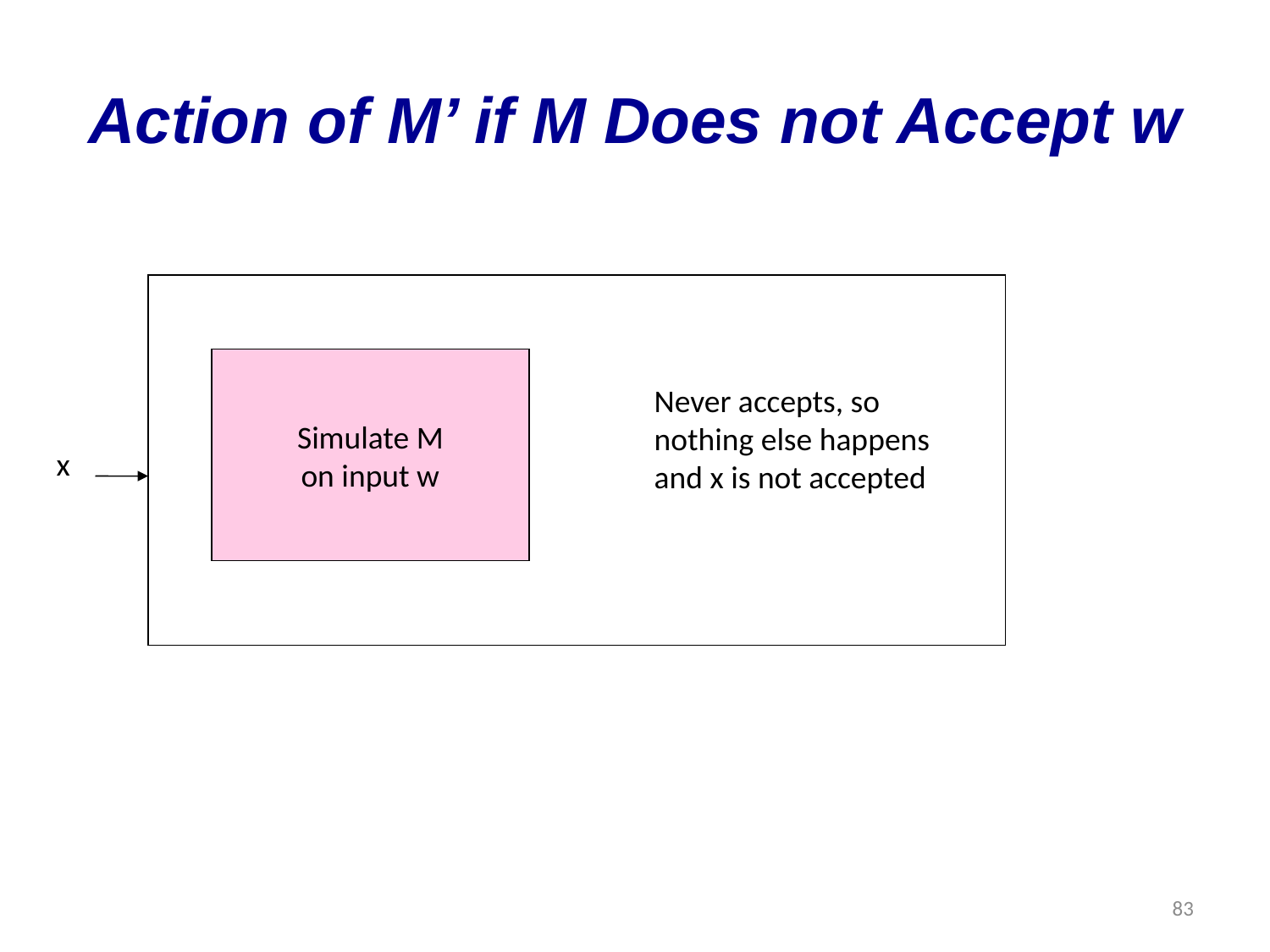

# Action of M’ if M Does not Accept w

Simulate M
on input w
Never accepts, so
nothing else happens
and x is not accepted
x

83